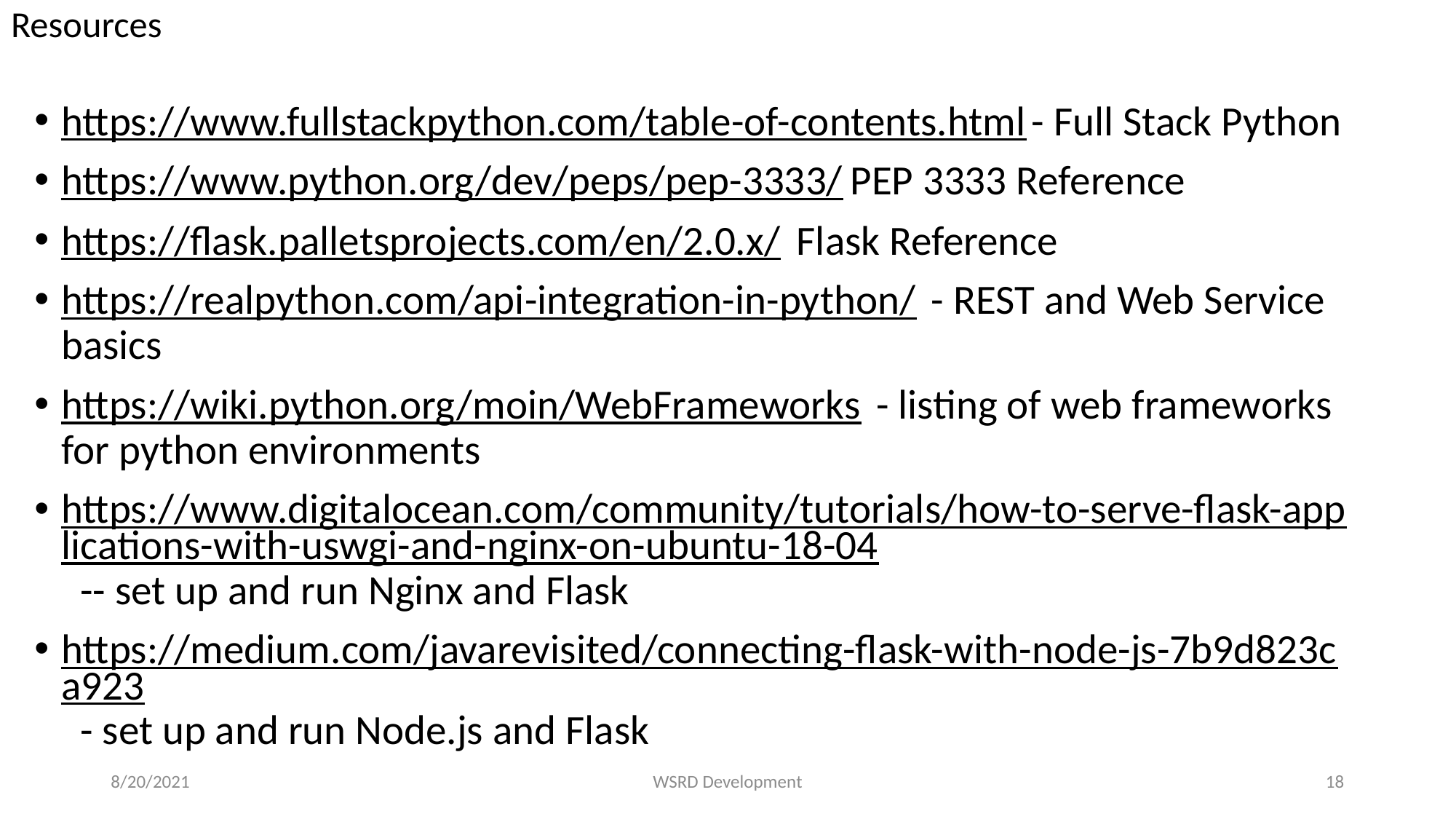

# Resources
https://www.fullstackpython.com/table-of-contents.html - Full Stack Python
https://www.python.org/dev/peps/pep-3333/ PEP 3333 Reference
https://flask.palletsprojects.com/en/2.0.x/  Flask Reference
https://realpython.com/api-integration-in-python/  - REST and Web Service basics
https://wiki.python.org/moin/WebFrameworks  - listing of web frameworks for python environments
https://www.digitalocean.com/community/tutorials/how-to-serve-flask-applications-with-uswgi-and-nginx-on-ubuntu-18-04  -- set up and run Nginx and Flask
https://medium.com/javarevisited/connecting-flask-with-node-js-7b9d823ca923  - set up and run Node.js and Flask

8/20/2021
WSRD Development
18